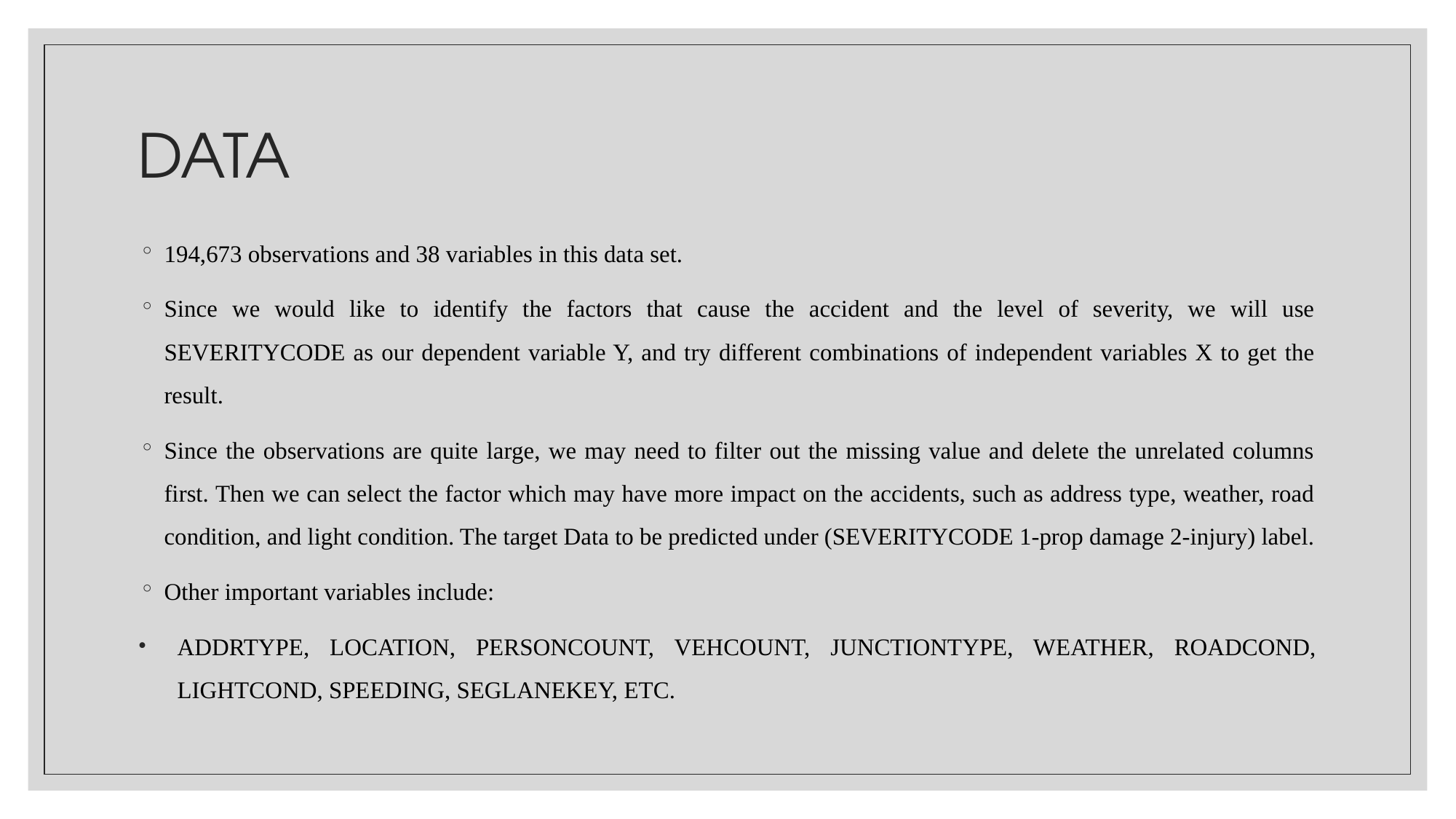

# DATA
194,673 observations and 38 variables in this data set.
Since we would like to identify the factors that cause the accident and the level of severity, we will use SEVERITYCODE as our dependent variable Y, and try different combinations of independent variables X to get the result.
Since the observations are quite large, we may need to filter out the missing value and delete the unrelated columns first. Then we can select the factor which may have more impact on the accidents, such as address type, weather, road condition, and light condition. The target Data to be predicted under (SEVERITYCODE 1-prop damage 2-injury) label.
Other important variables include:
ADDRTYPE, LOCATION, PERSONCOUNT, VEHCOUNT, JUNCTIONTYPE, WEATHER, ROADCOND, LIGHTCOND, SPEEDING, SEGLANEKEY, ETC.